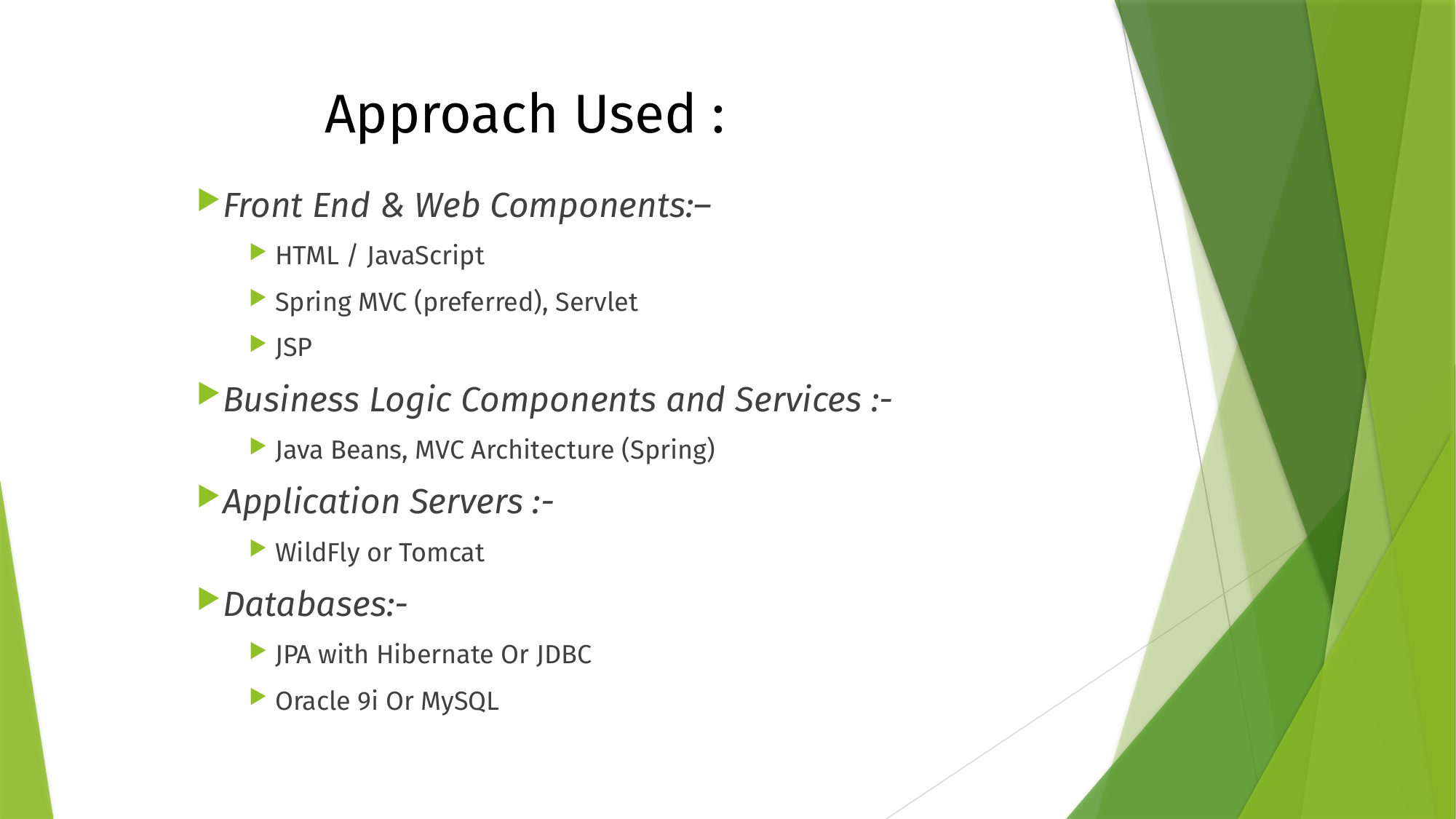

# Approach Used :
Front End & Web Components:–
HTML / JavaScript
Spring MVC (preferred), Servlet
JSP
Business Logic Components and Services :-
Java Beans, MVC Architecture (Spring)
Application Servers :-
WildFly or Tomcat
Databases:-
JPA with Hibernate Or JDBC
Oracle 9i Or MySQL